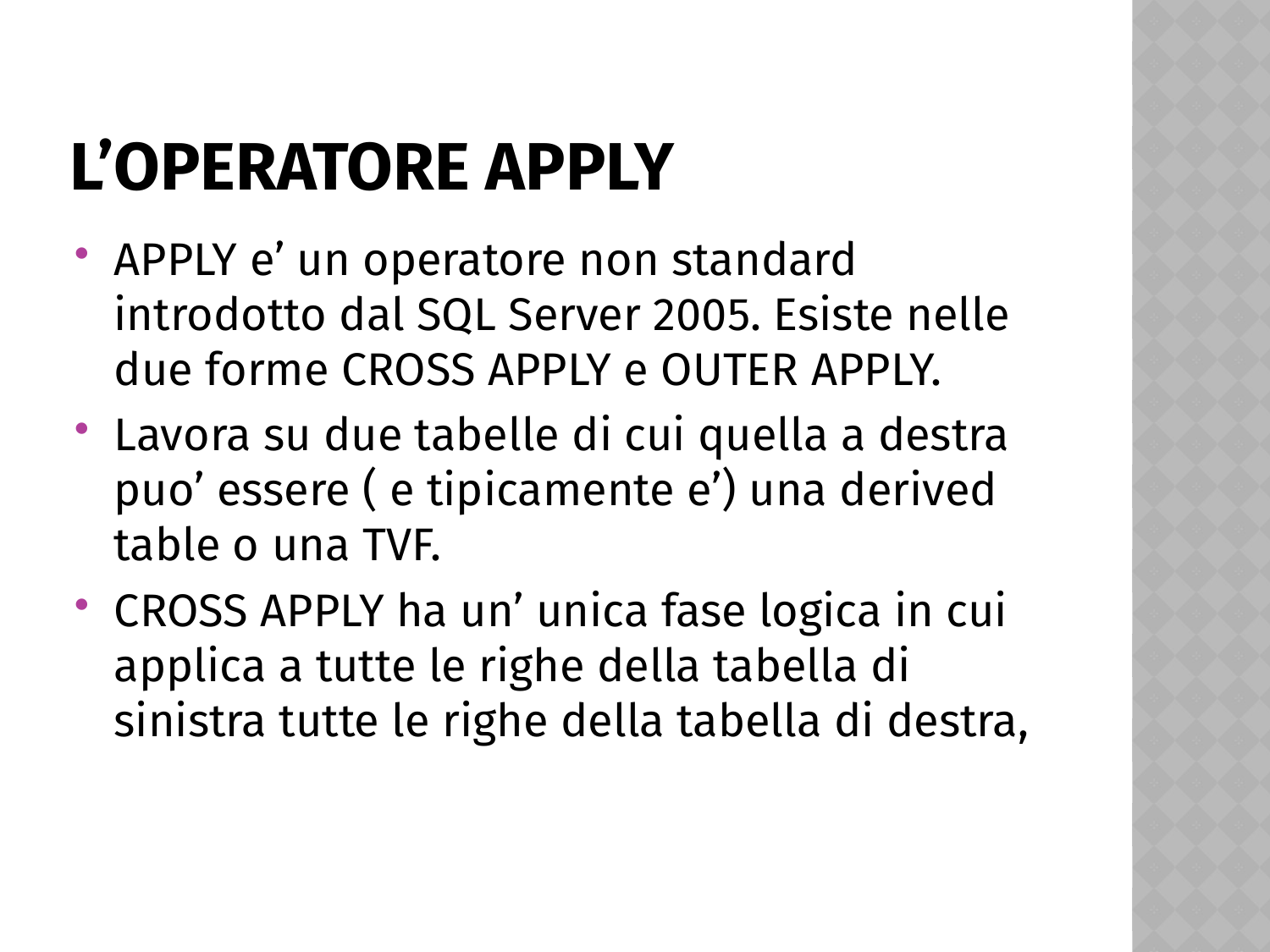

# L’operatore APPLY
APPLY e’ un operatore non standard introdotto dal SQL Server 2005. Esiste nelle due forme CROSS APPLY e OUTER APPLY.
Lavora su due tabelle di cui quella a destra puo’ essere ( e tipicamente e’) una derived table o una TVF.
CROSS APPLY ha un’ unica fase logica in cui applica a tutte le righe della tabella di sinistra tutte le righe della tabella di destra,